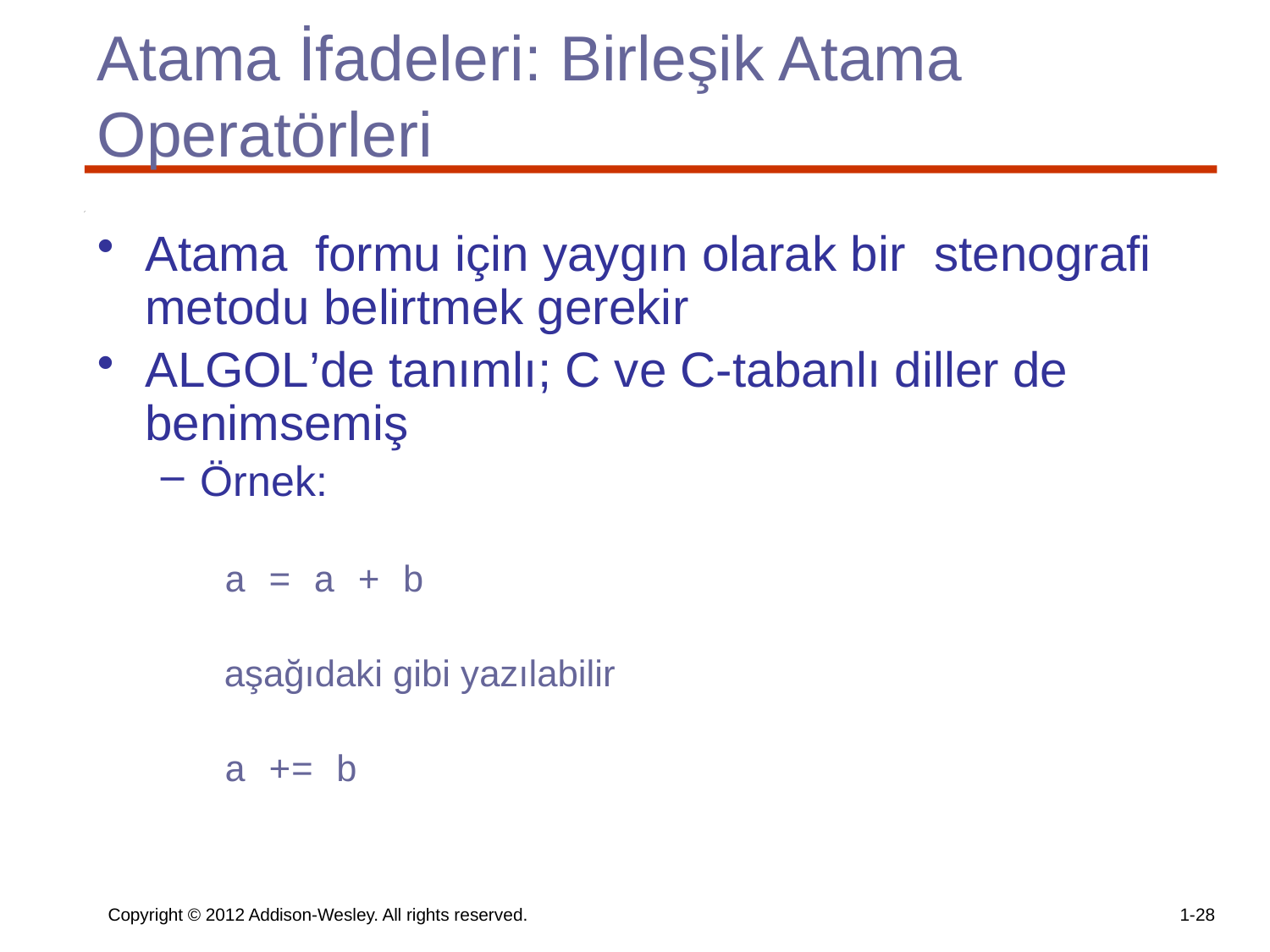

# Atama İfadeleri: Birleşik Atama Operatörleri
Atama  formu için yaygın olarak bir  stenografi metodu belirtmek gerekir
ALGOL’de tanımlı; C ve C-tabanlı diller de benimsemiş
Örnek:

a = a + b

aşağıdaki gibi yazılabilir

a += b

Copyright © 2012 Addison-Wesley. All rights reserved.
1-28